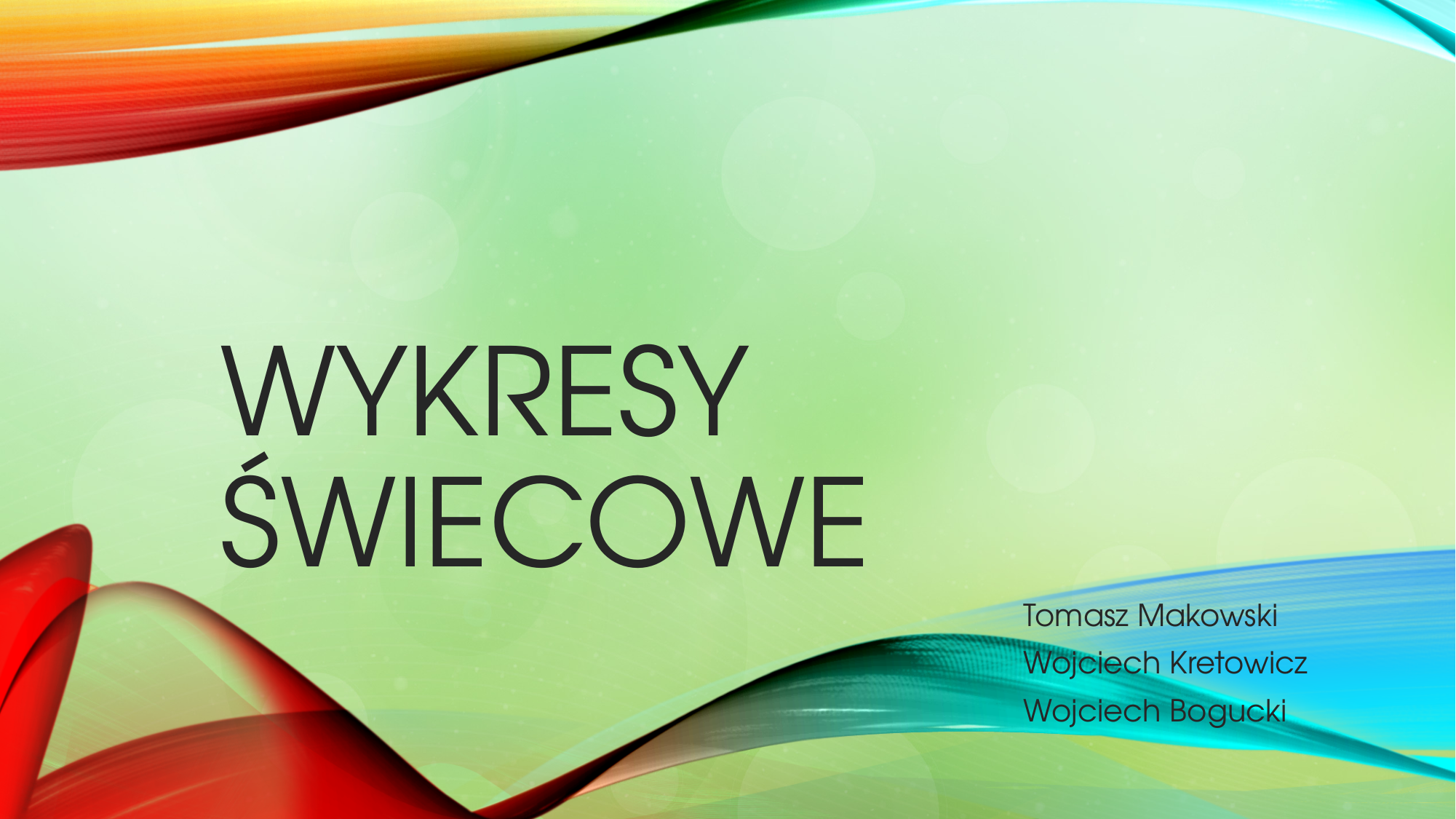

# Wykresy świecowe
Tomasz Makowski
Wojciech Kretowicz
Wojciech Bogucki